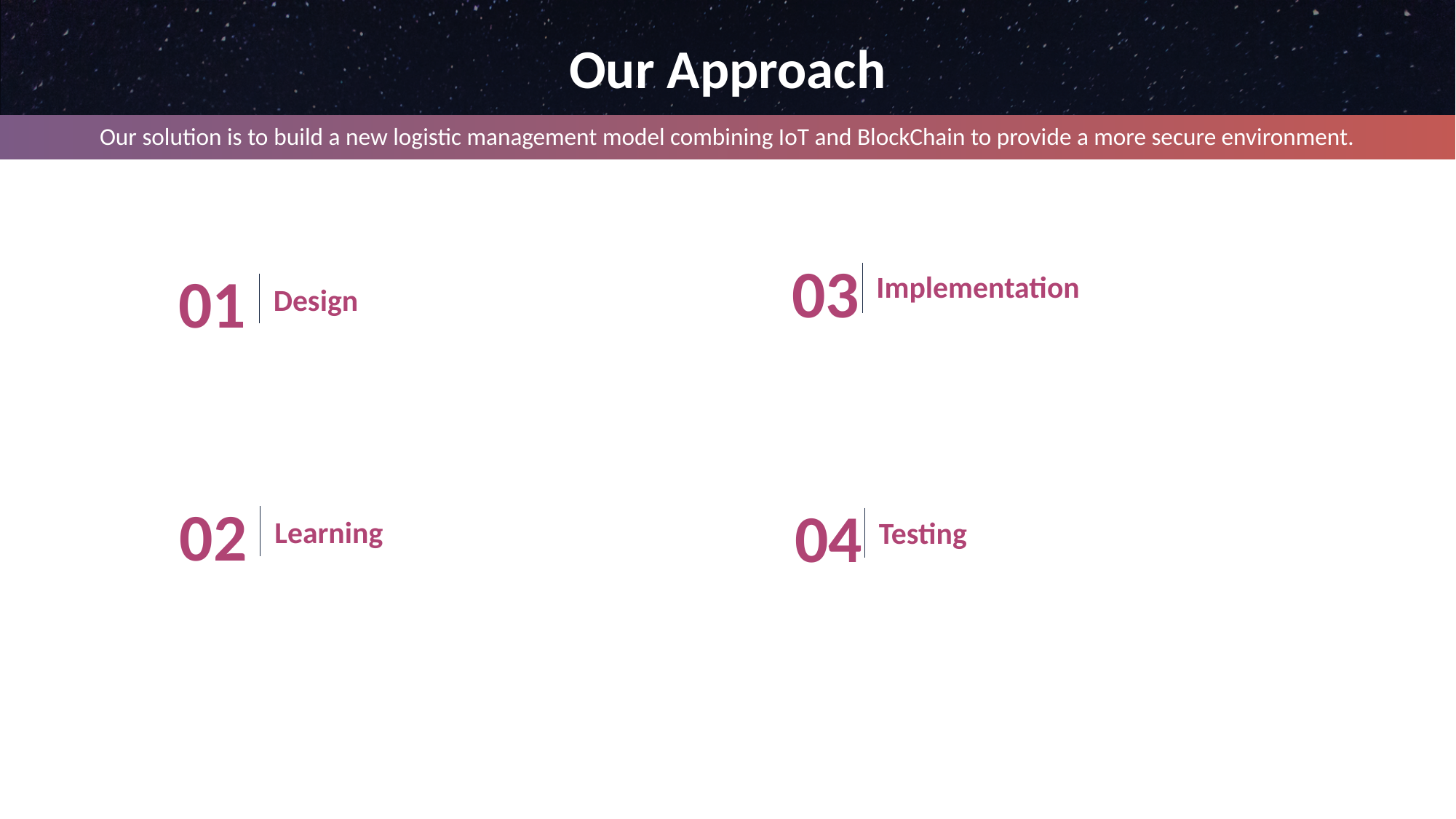

Our Approach
Our solution is to build a new logistic management model combining IoT and BlockChain to provide a more secure environment.
03
Implementation
01
Design
02
Learning
04
Testing